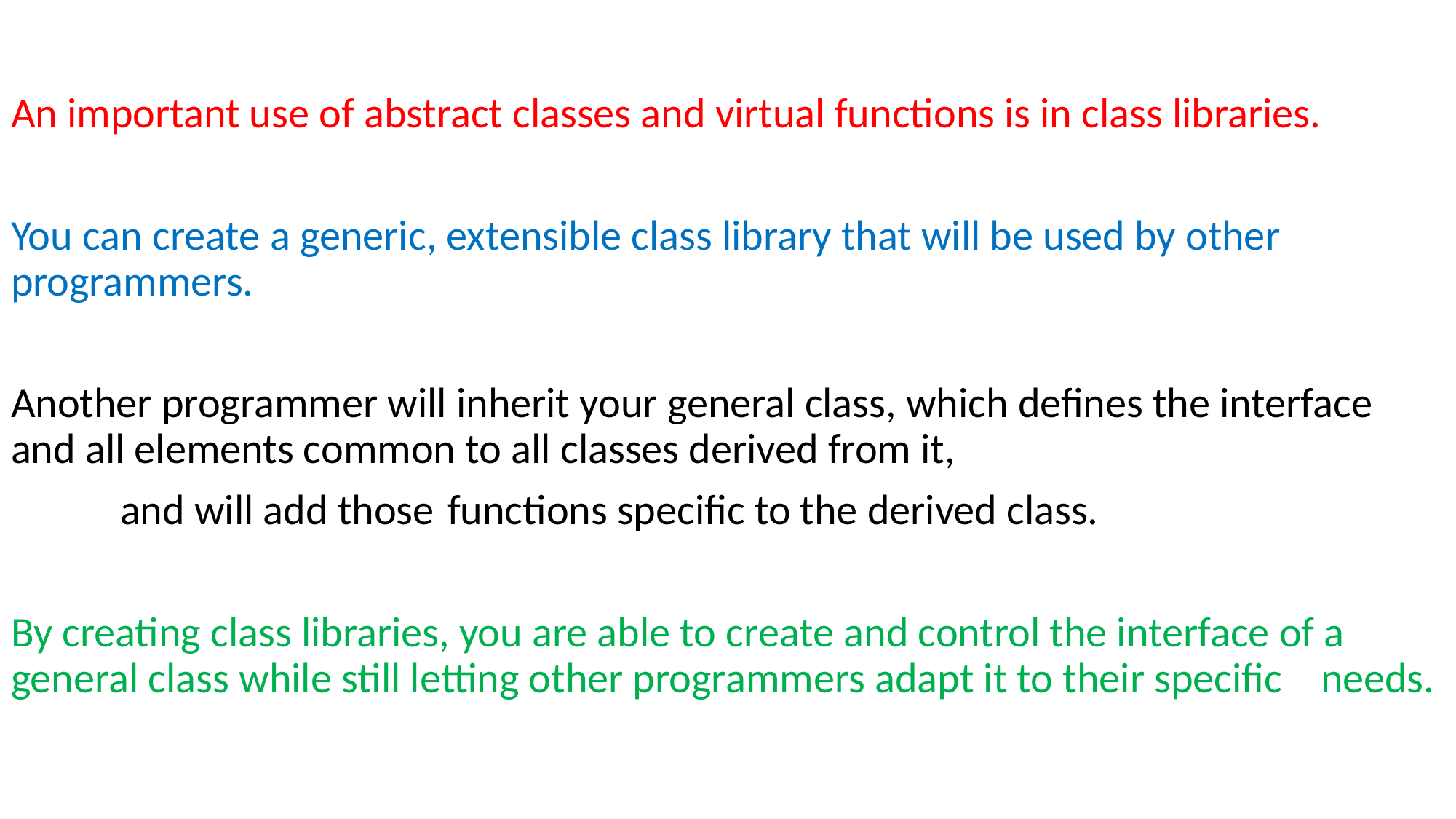

#
An important use of abstract classes and virtual functions is in class libraries.

You can create a generic, extensible class library that will be used by other 	programmers.

Another programmer will inherit your general class, which defines the interface 	and all elements common to all classes derived from it,
	and will add those 	functions specific to the derived class.

By creating class libraries, you are able to create and control the interface of a 	general class while still letting other programmers adapt it to their specific 	needs.